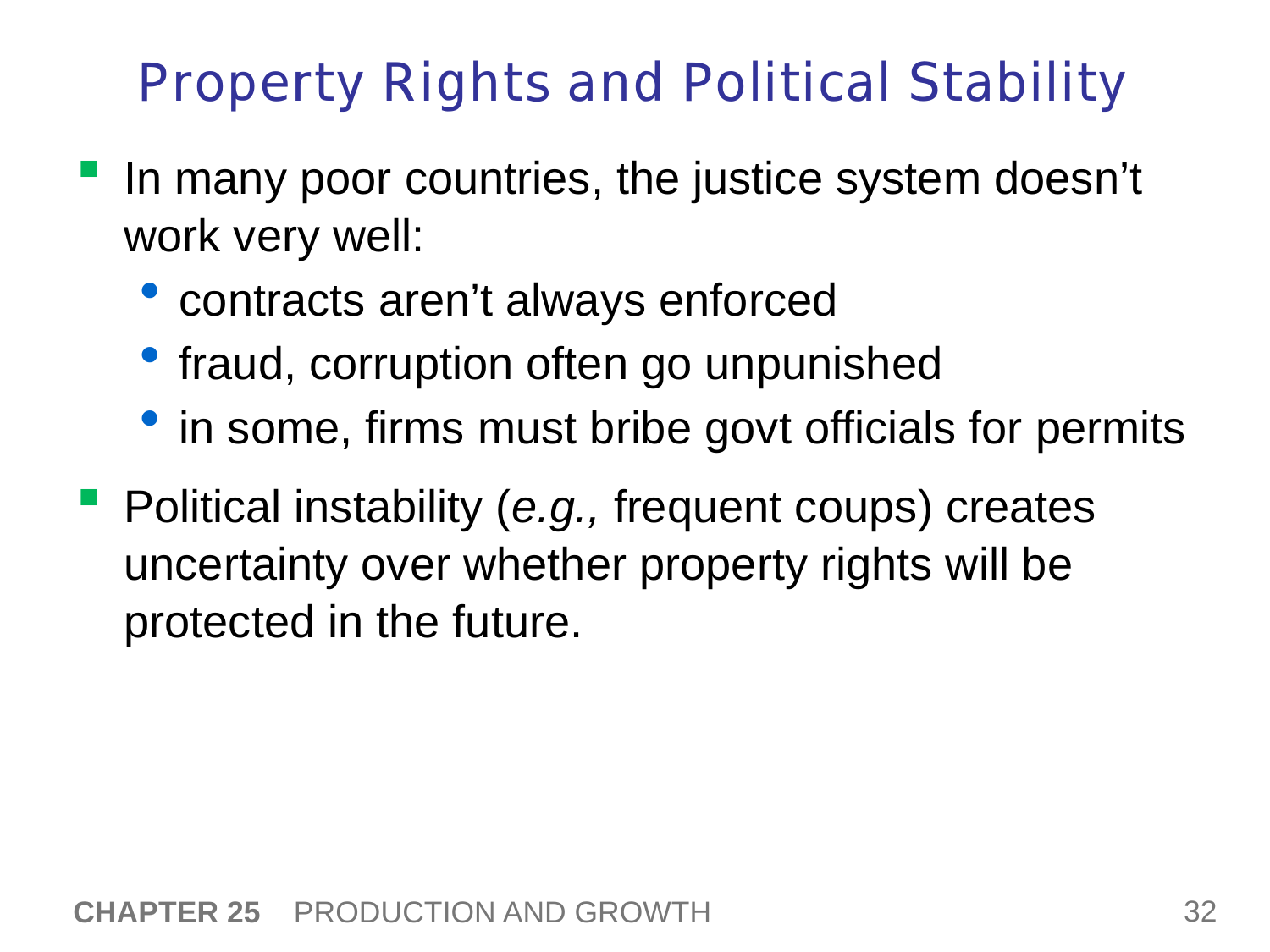

# Property Rights and Political Stability
In many poor countries, the justice system doesn’t work very well:
contracts aren’t always enforced
fraud, corruption often go unpunished
in some, firms must bribe govt officials for permits
Political instability (e.g., frequent coups) creates uncertainty over whether property rights will be protected in the future.
CHAPTER 25    PRODUCTION AND GROWTH